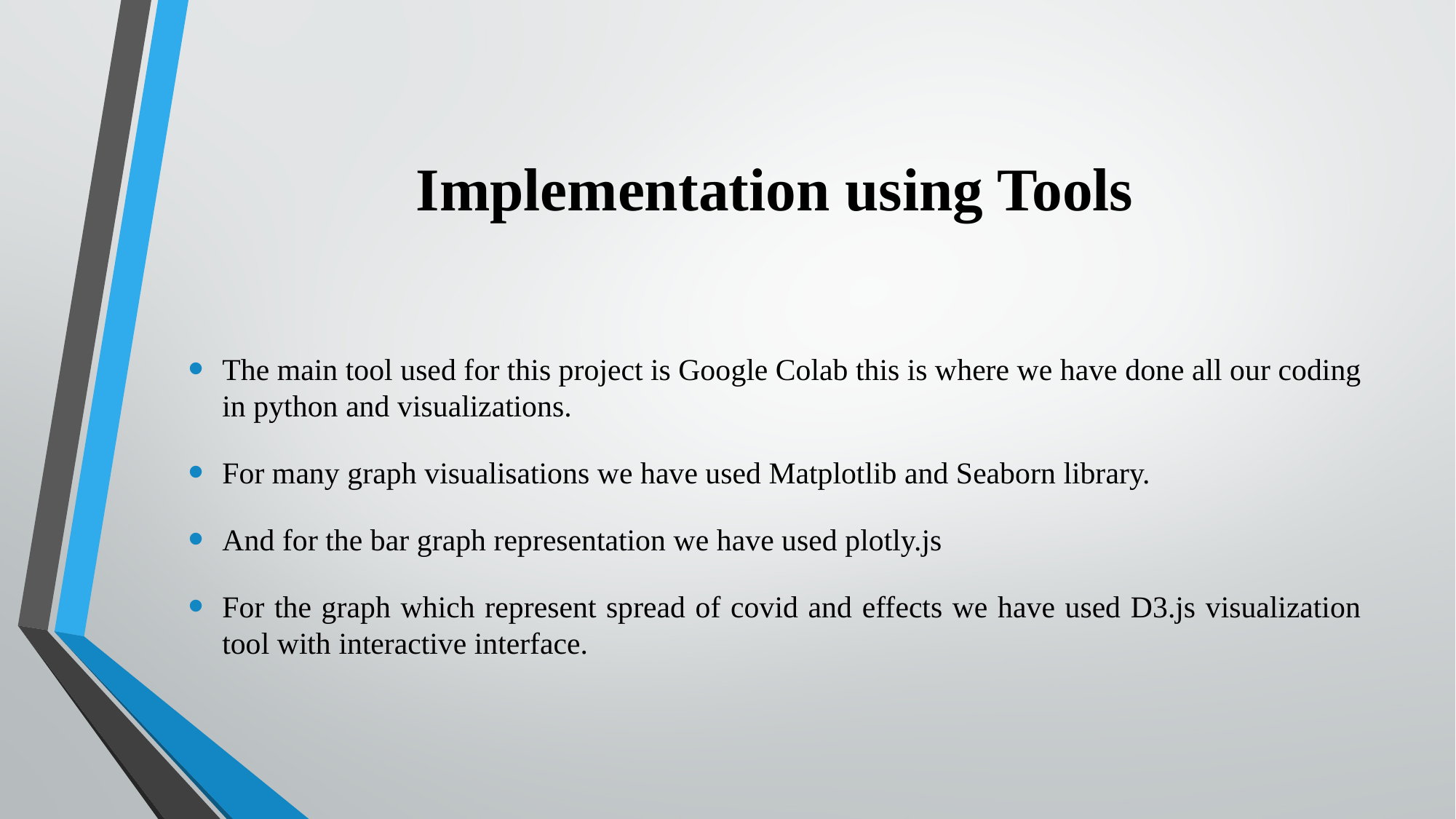

# Implementation using Tools
The main tool used for this project is Google Colab this is where we have done all our coding in python and visualizations.
For many graph visualisations we have used Matplotlib and Seaborn library.
And for the bar graph representation we have used plotly.js
For the graph which represent spread of covid and effects we have used D3.js visualization tool with interactive interface.